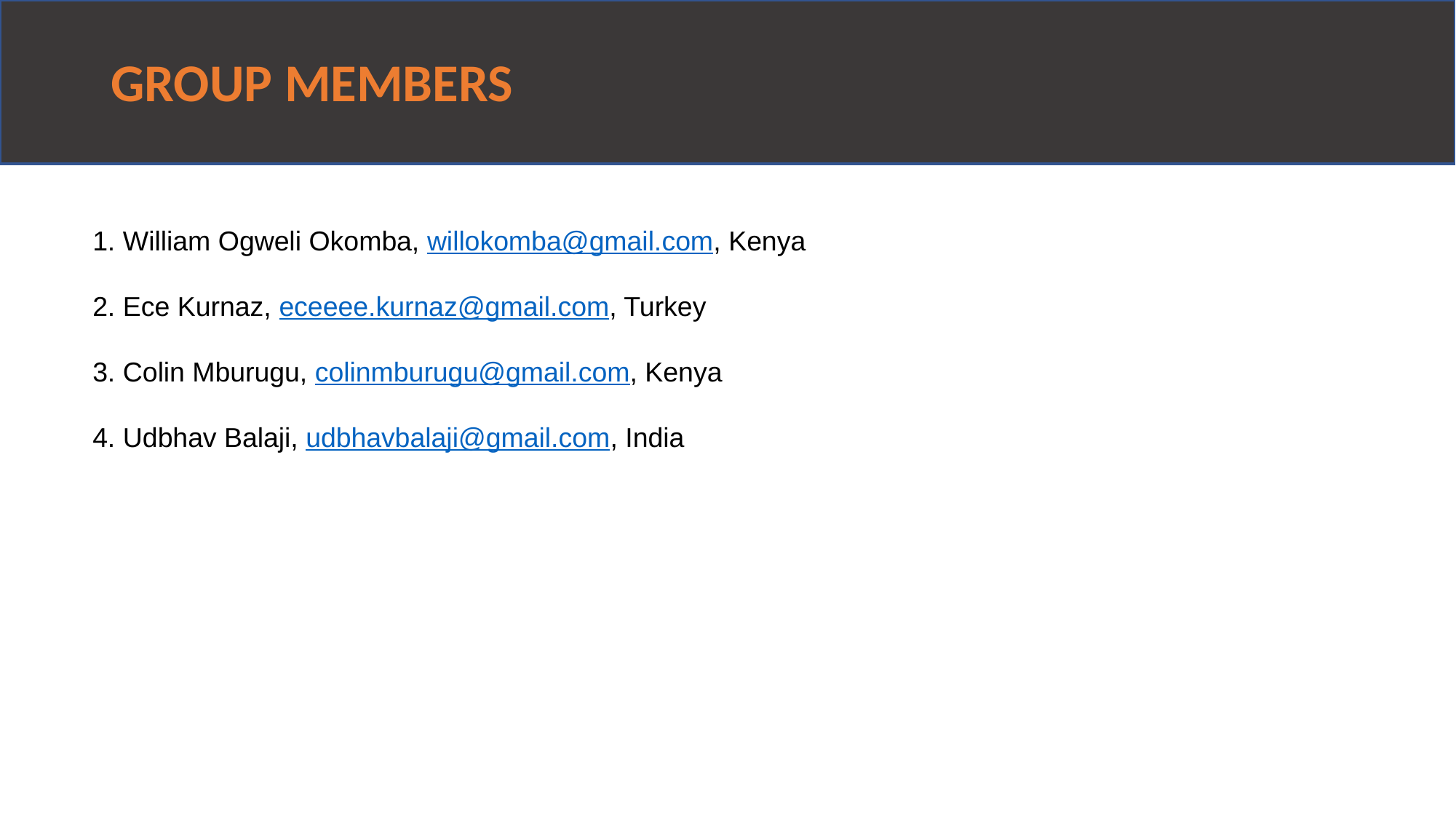

GROUP MEMBERS
1. William Ogweli Okomba, willokomba@gmail.com, Kenya

2. Ece Kurnaz, eceeee.kurnaz@gmail.com, Turkey

3. Colin Mburugu, colinmburugu@gmail.com, Kenya

4. Udbhav Balaji, udbhavbalaji@gmail.com, India